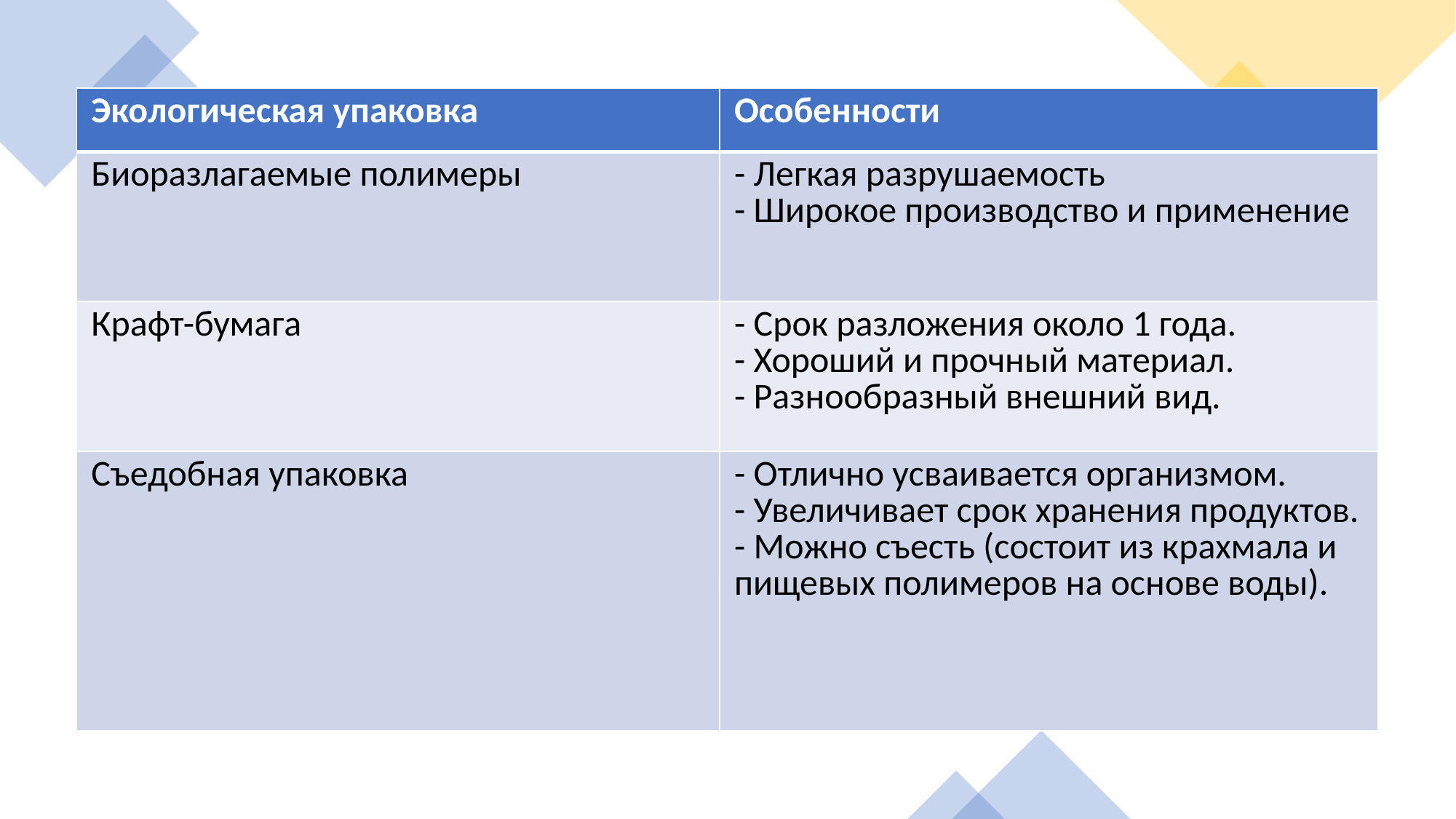

| Экологическая упаковка | Особенности |
| --- | --- |
| Биоразлагаемые полимеры | - Легкая разрушаемость - Широкое производство и применение |
| Крафт-бумага | - Срок разложения около 1 года. - Хороший и прочный материал. - Разнообразный внешний вид. |
| Съедобная упаковка | - Отлично усваивается организмом. - Увеличивает срок хранения продуктов. - Можно съесть (состоит из крахмала и пищевых полимеров на основе воды). |